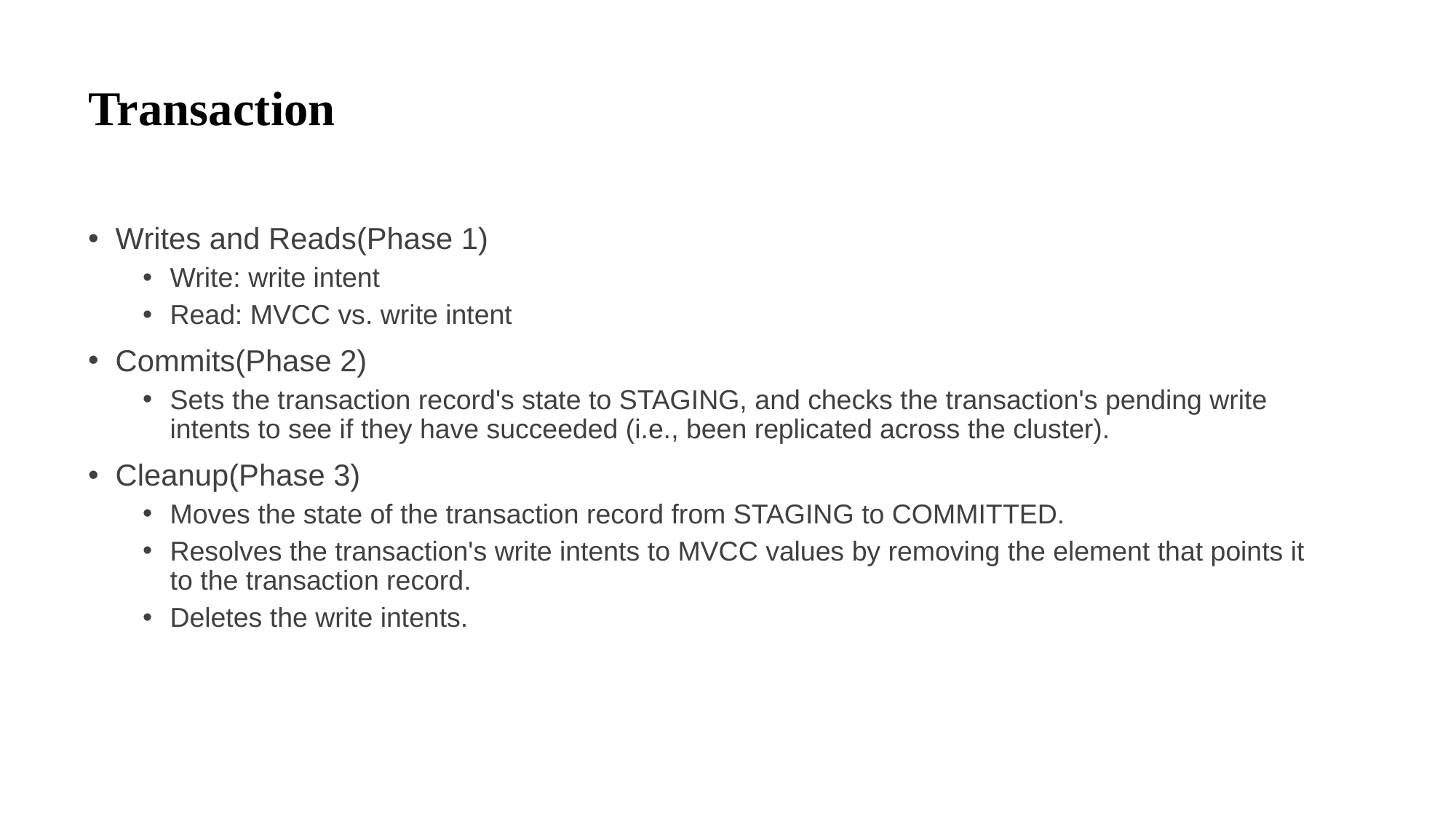

# Transaction
Writes and Reads(Phase 1)
Write: write intent
Read: MVCC vs. write intent
Commits(Phase 2)
Sets the transaction record's state to STAGING, and checks the transaction's pending write intents to see if they have succeeded (i.e., been replicated across the cluster).
Cleanup(Phase 3)
Moves the state of the transaction record from STAGING to COMMITTED.
Resolves the transaction's write intents to MVCC values by removing the element that points it to the transaction record.
Deletes the write intents.